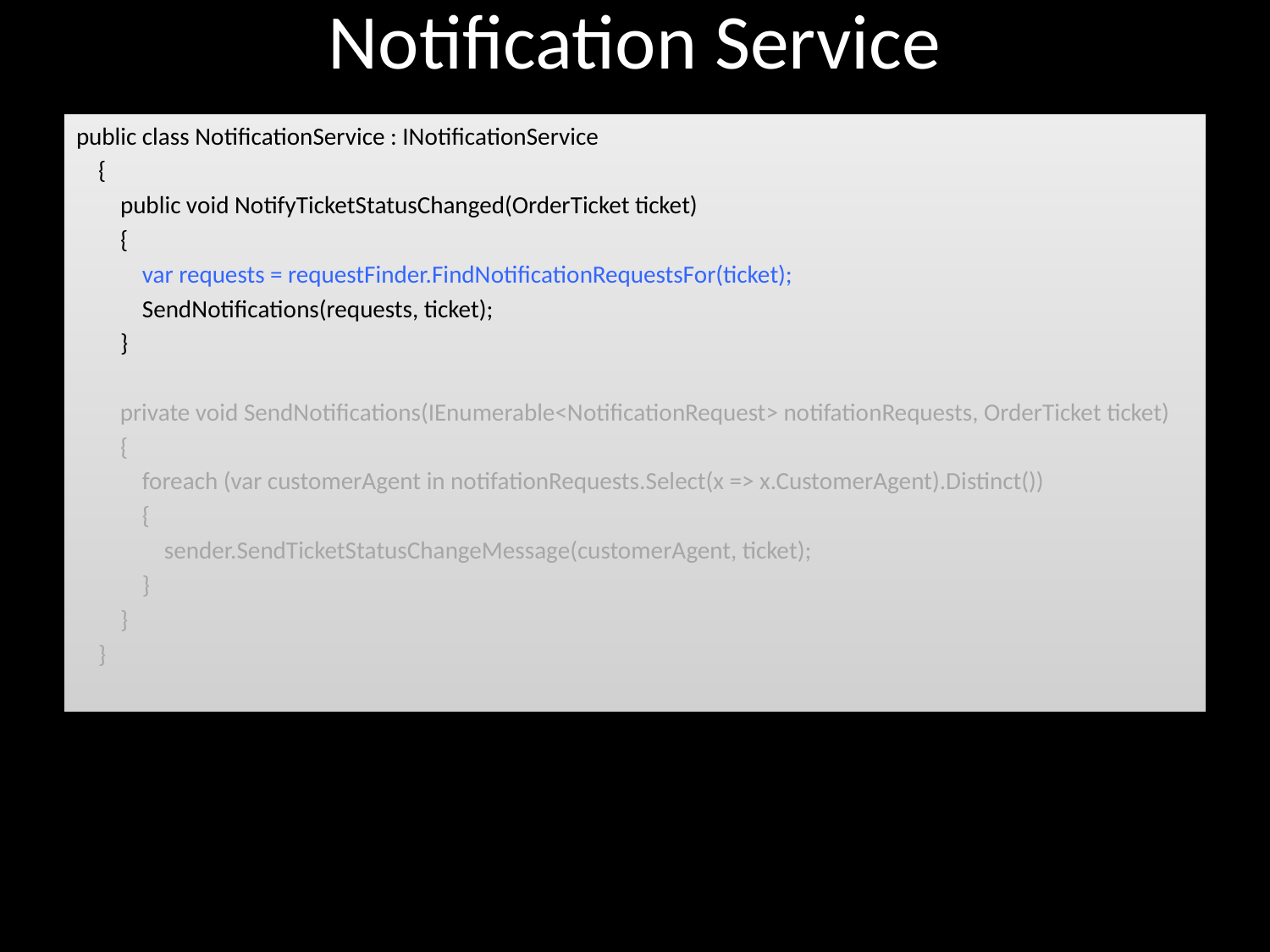

# Notification Service
public class NotificationService : INotificationService
    {
        public void NotifyTicketStatusChanged(OrderTicket ticket)
        {
            var requests = requestFinder.FindNotificationRequestsFor(ticket);
            SendNotifications(requests, ticket);
        }

        private void SendNotifications(IEnumerable<NotificationRequest> notifationRequests, OrderTicket ticket)
        {
            foreach (var customerAgent in notifationRequests.Select(x => x.CustomerAgent).Distinct())
            {
                sender.SendTicketStatusChangeMessage(customerAgent, ticket);
            }
        }
    }